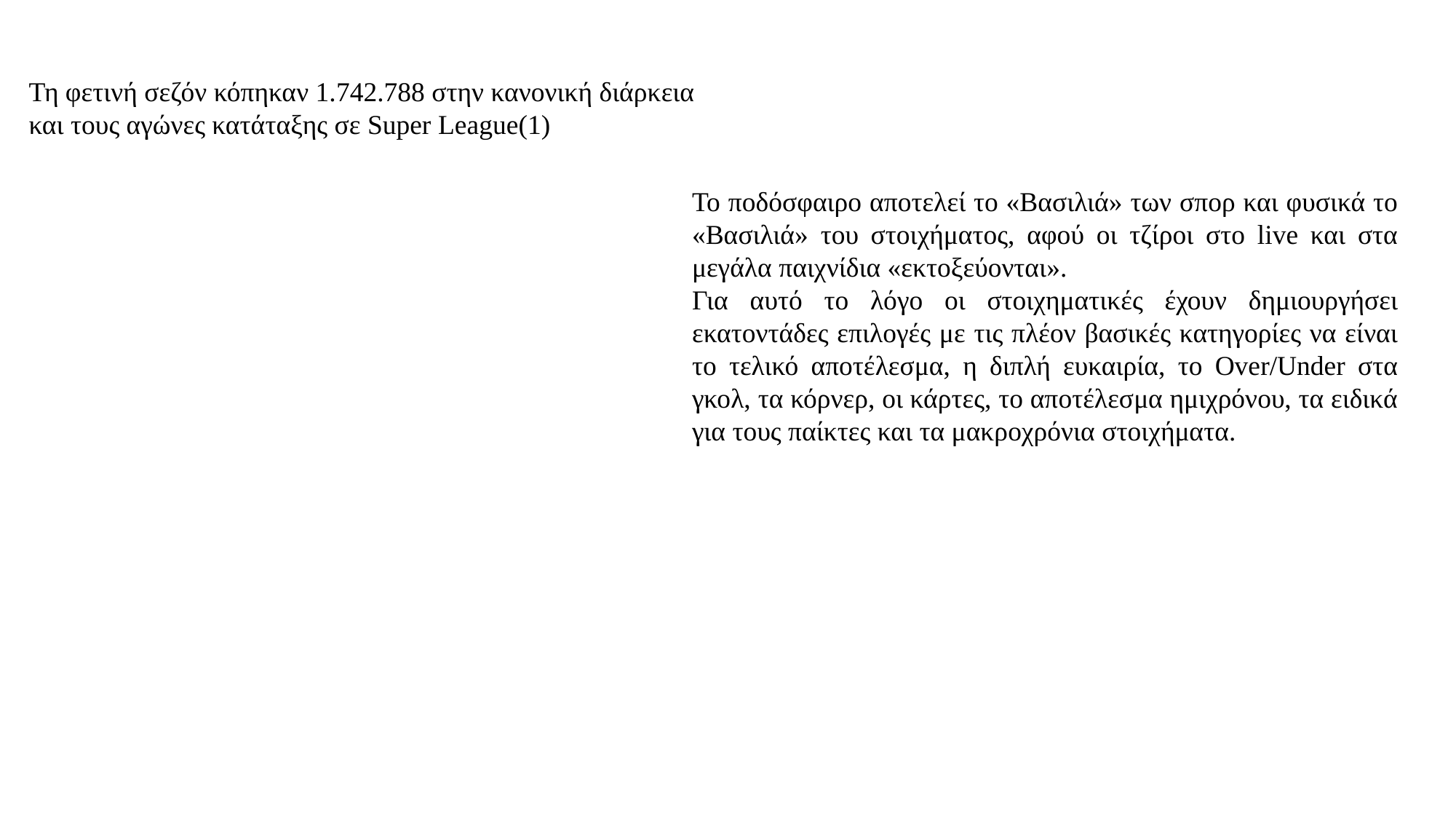

Τη φετινή σεζόν κόπηκαν 1.742.788 στην κανονική διάρκεια και τους αγώνες κατάταξης σε Super League(1)
Το ποδόσφαιρο αποτελεί το «Βασιλιά» των σπορ και φυσικά το «Βασιλιά» του στοιχήματος, αφού οι τζίροι στο live και στα μεγάλα παιχνίδια «εκτοξεύονται».
Για αυτό το λόγο οι στοιχηματικές έχουν δημιουργήσει εκατοντάδες επιλογές με τις πλέον βασικές κατηγορίες να είναι το τελικό αποτέλεσμα, η διπλή ευκαιρία, το Over/Under στα γκολ, τα κόρνερ, οι κάρτες, το αποτέλεσμα ημιχρόνου, τα ειδικά για τους παίκτες και τα μακροχρόνια στοιχήματα.